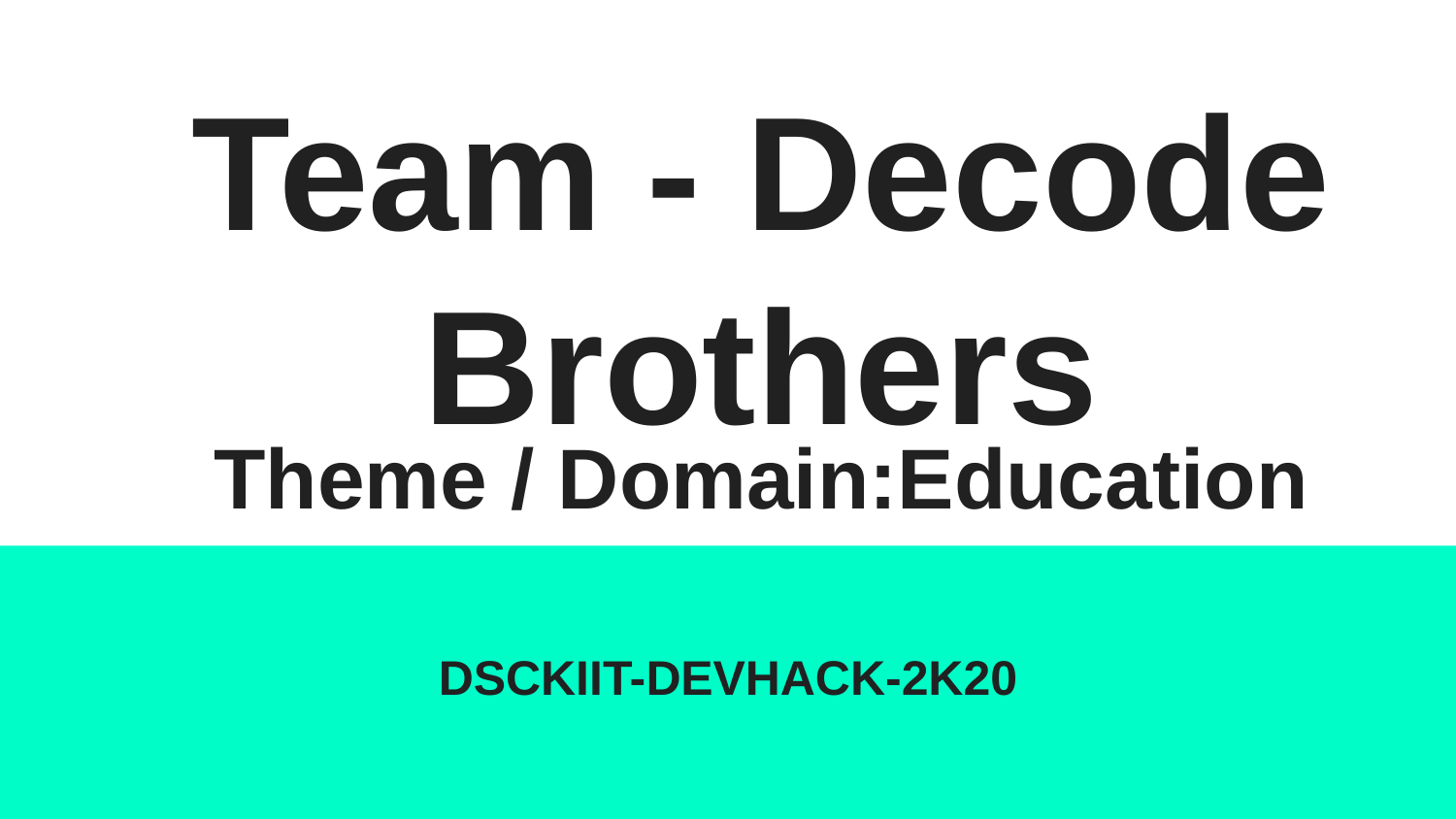

# Team - Decode Brothers
Theme / Domain:Education

DSCKIIT-DEVHACK-2K20